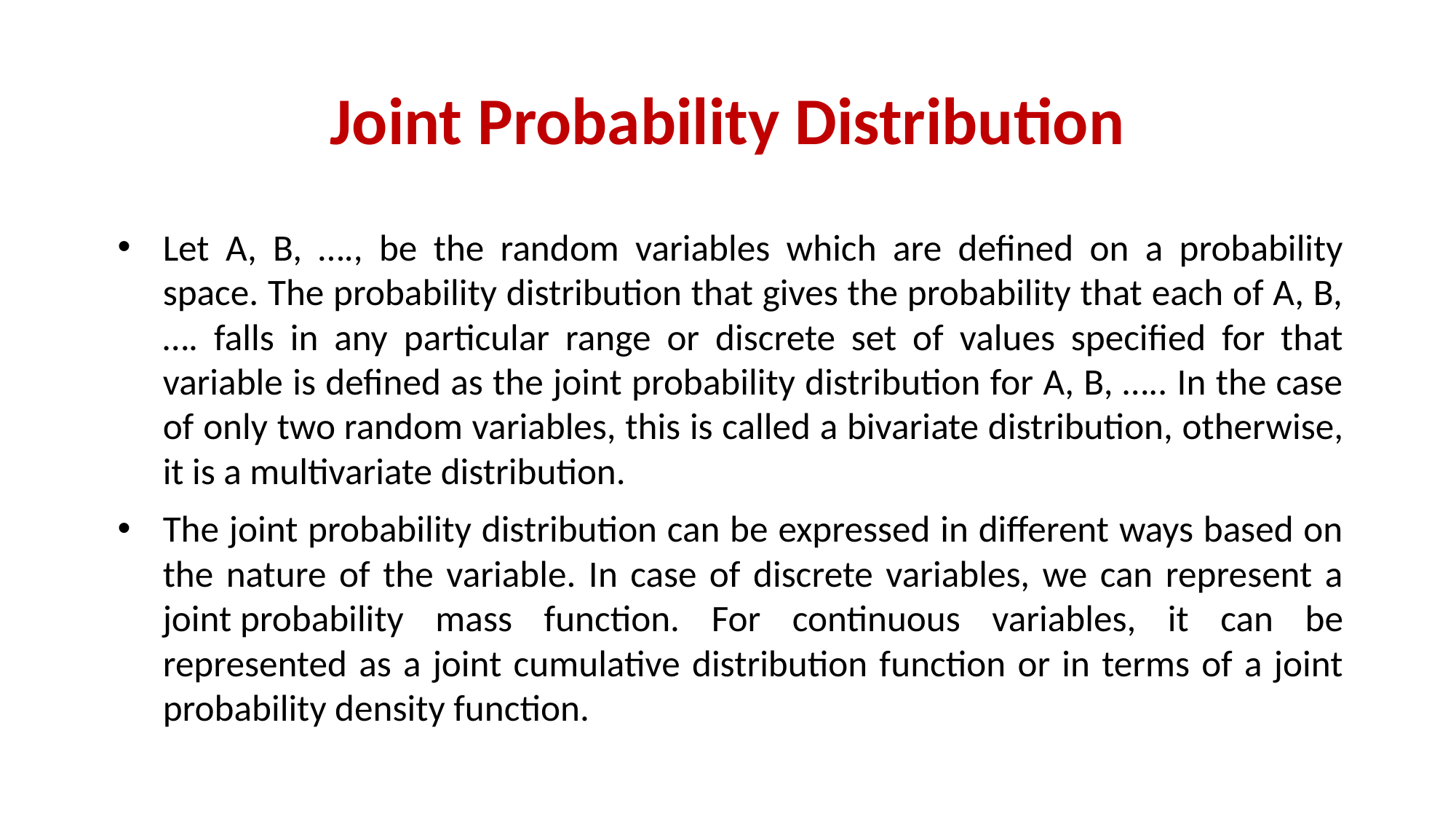

# Joint Probability Distribution
Let A, B, …., be the random variables which are defined on a probability space. The probability distribution that gives the probability that each of A, B, …. falls in any particular range or discrete set of values specified for that variable is defined as the joint probability distribution for A, B, ….. In the case of only two random variables, this is called a bivariate distribution, otherwise, it is a multivariate distribution.
The joint probability distribution can be expressed in different ways based on the nature of the variable. In case of discrete variables, we can represent a joint probability mass function. For continuous variables, it can be represented as a joint cumulative distribution function or in terms of a joint probability density function.